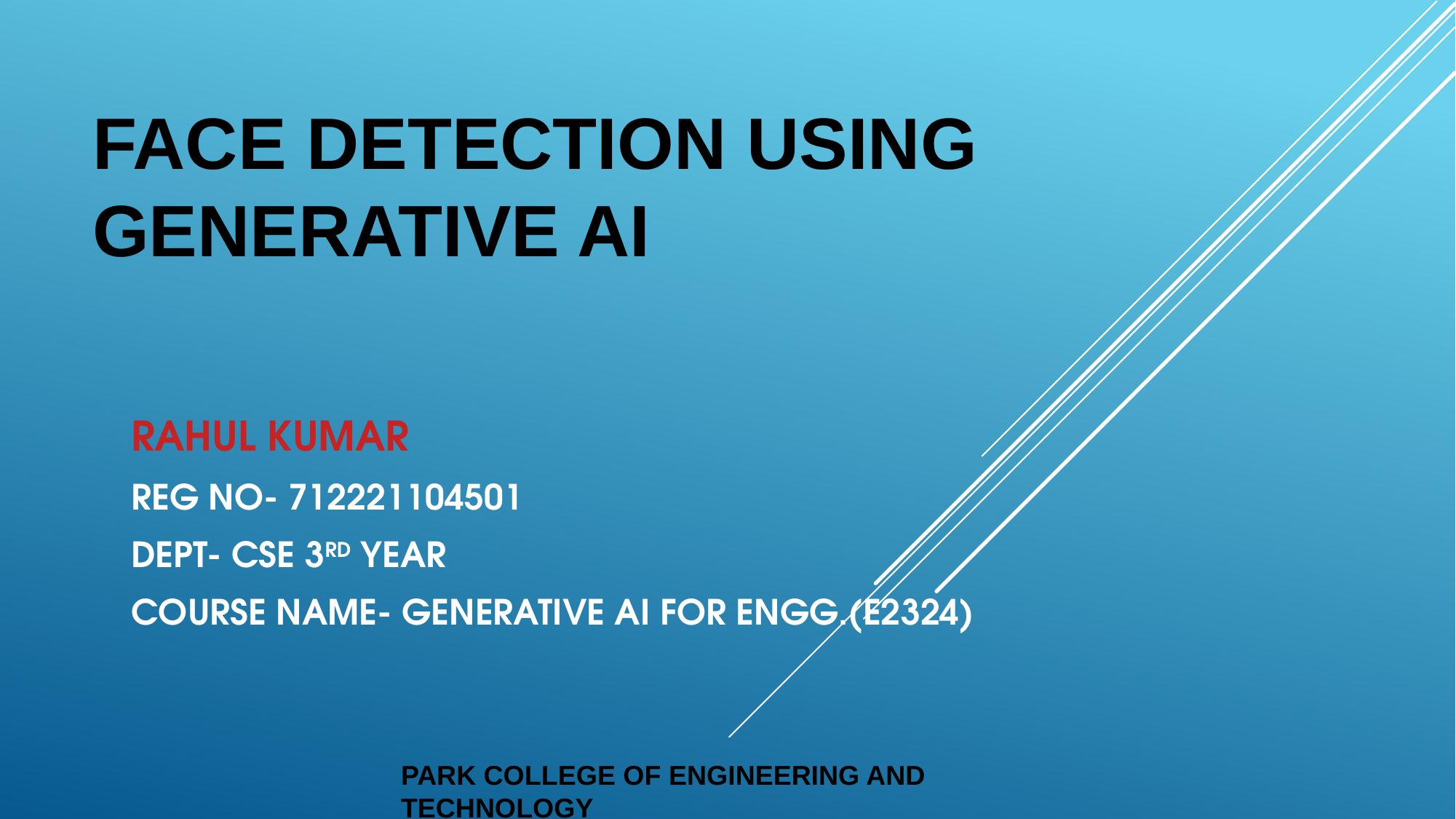

# Face Detection Using Generative AI
RAHUL KUMAR
REG NO- 712221104501
DEPT- CSE 3RD YEAR
COURSE NAME- GENERATIVE AI FOR ENGG.(E2324)

PARK COLLEGE OF ENGINEERING AND TECHNOLOGY